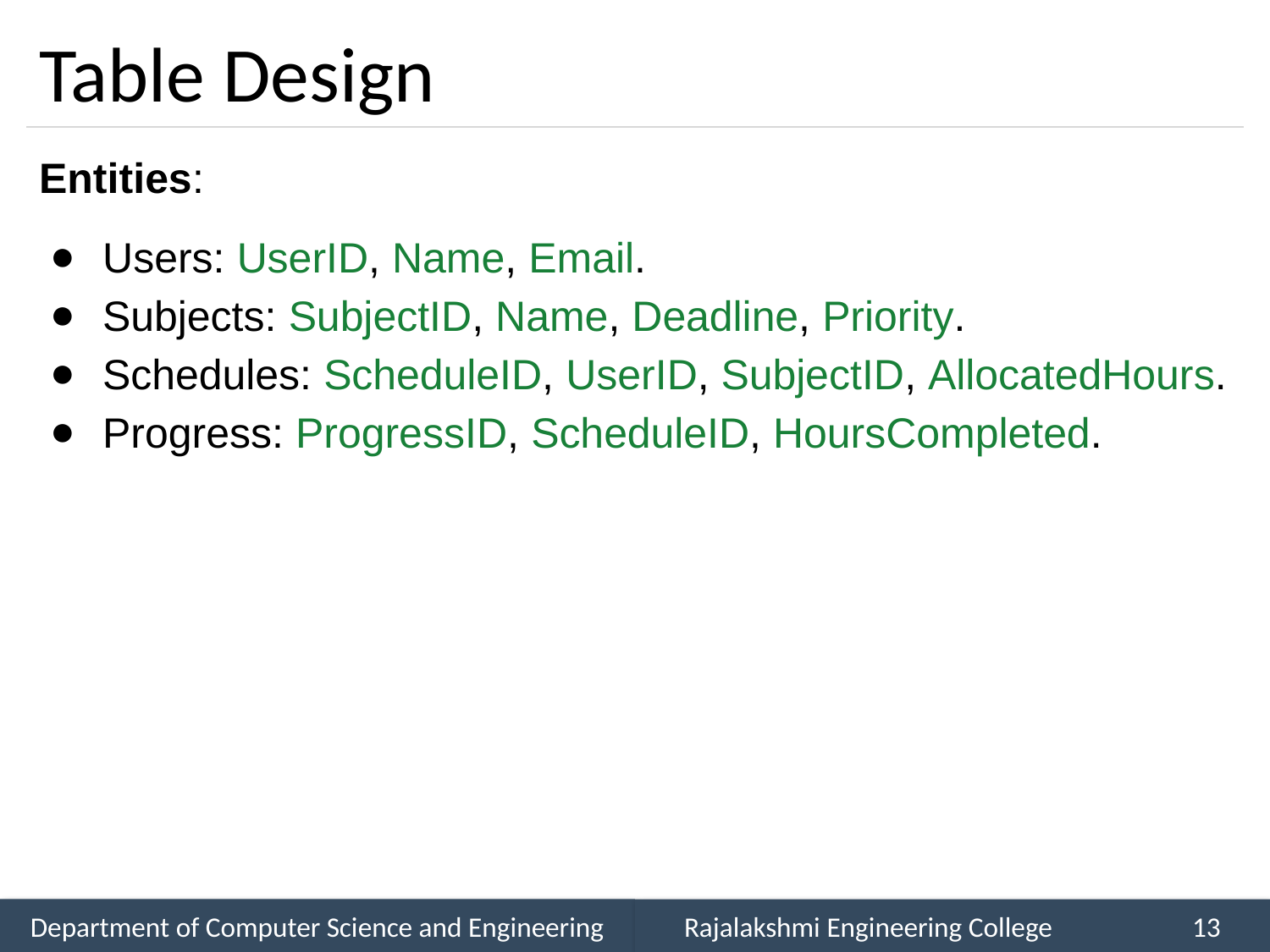

# Table Design
Entities:
Users: UserID, Name, Email.
Subjects: SubjectID, Name, Deadline, Priority.
Schedules: ScheduleID, UserID, SubjectID, AllocatedHours.
Progress: ProgressID, ScheduleID, HoursCompleted.